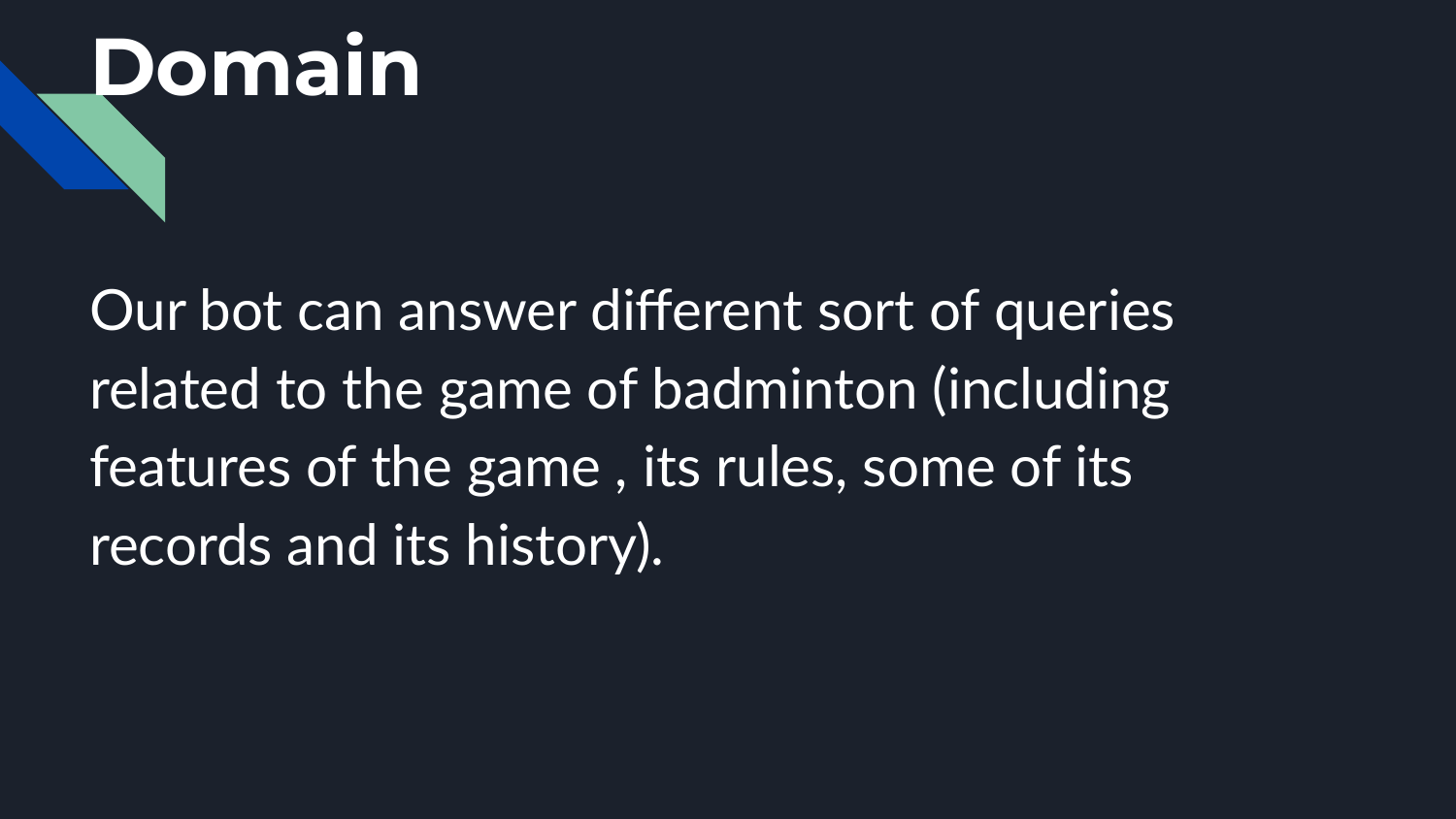

# Domain
Our bot can answer different sort of queries related to the game of badminton (including features of the game , its rules, some of its records and its history).